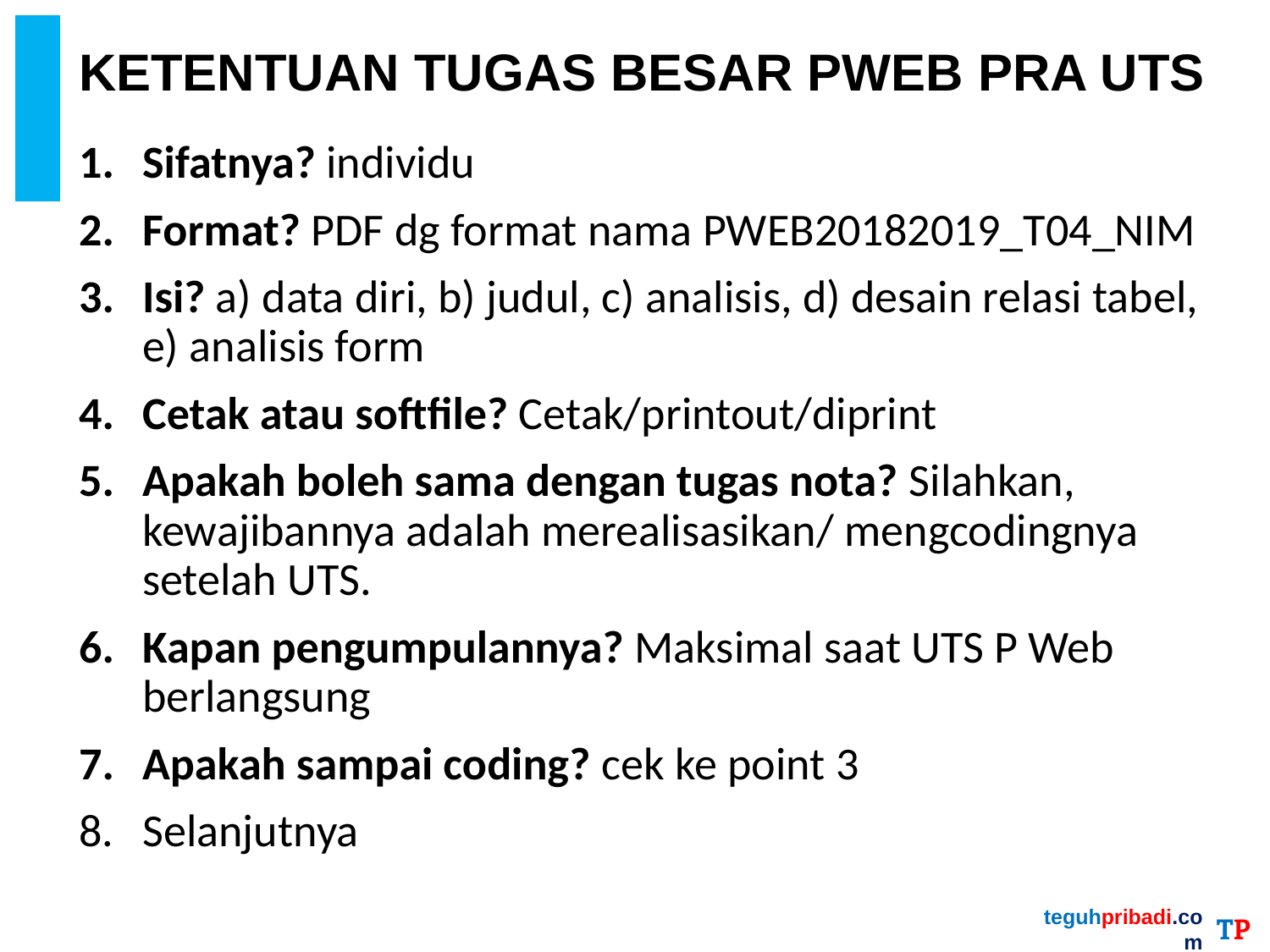

# KETENTUAN TUGAS BESAR PWEB PRA UTS
Sifatnya? individu
Format? PDF dg format nama PWEB20182019_T04_NIM
Isi? a) data diri, b) judul, c) analisis, d) desain relasi tabel, e) analisis form
Cetak atau softfile? Cetak/printout/diprint
Apakah boleh sama dengan tugas nota? Silahkan, kewajibannya adalah merealisasikan/ mengcodingnya setelah UTS.
Kapan pengumpulannya? Maksimal saat UTS P Web berlangsung
Apakah sampai coding? cek ke point 3
Selanjutnya